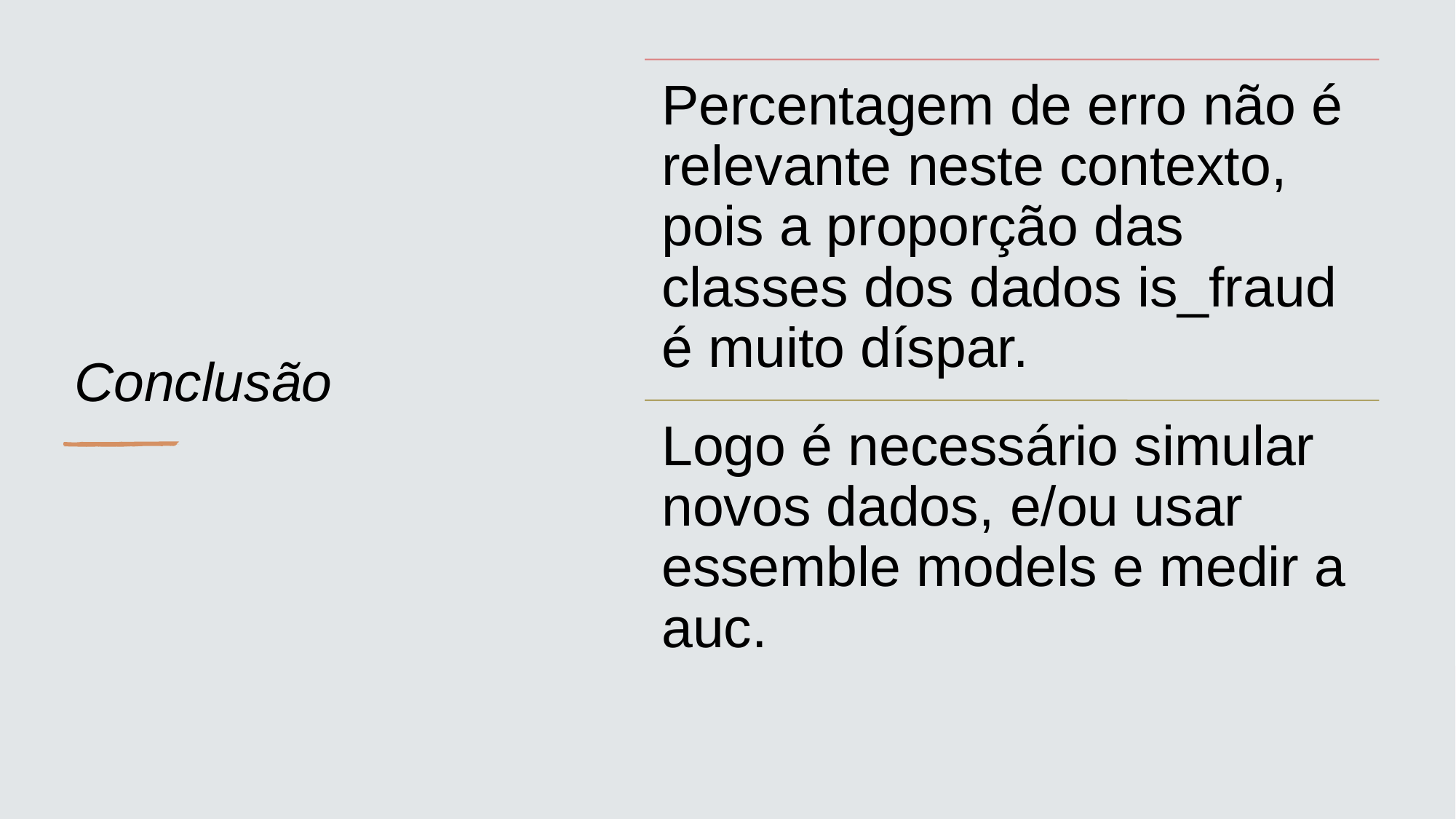

Percentagem de erro não é relevante neste contexto, pois a proporção das classes dos dados is_fraud é muito díspar.
Logo é necessário simular novos dados, e/ou usar essemble models e medir a auc.
# Conclusão